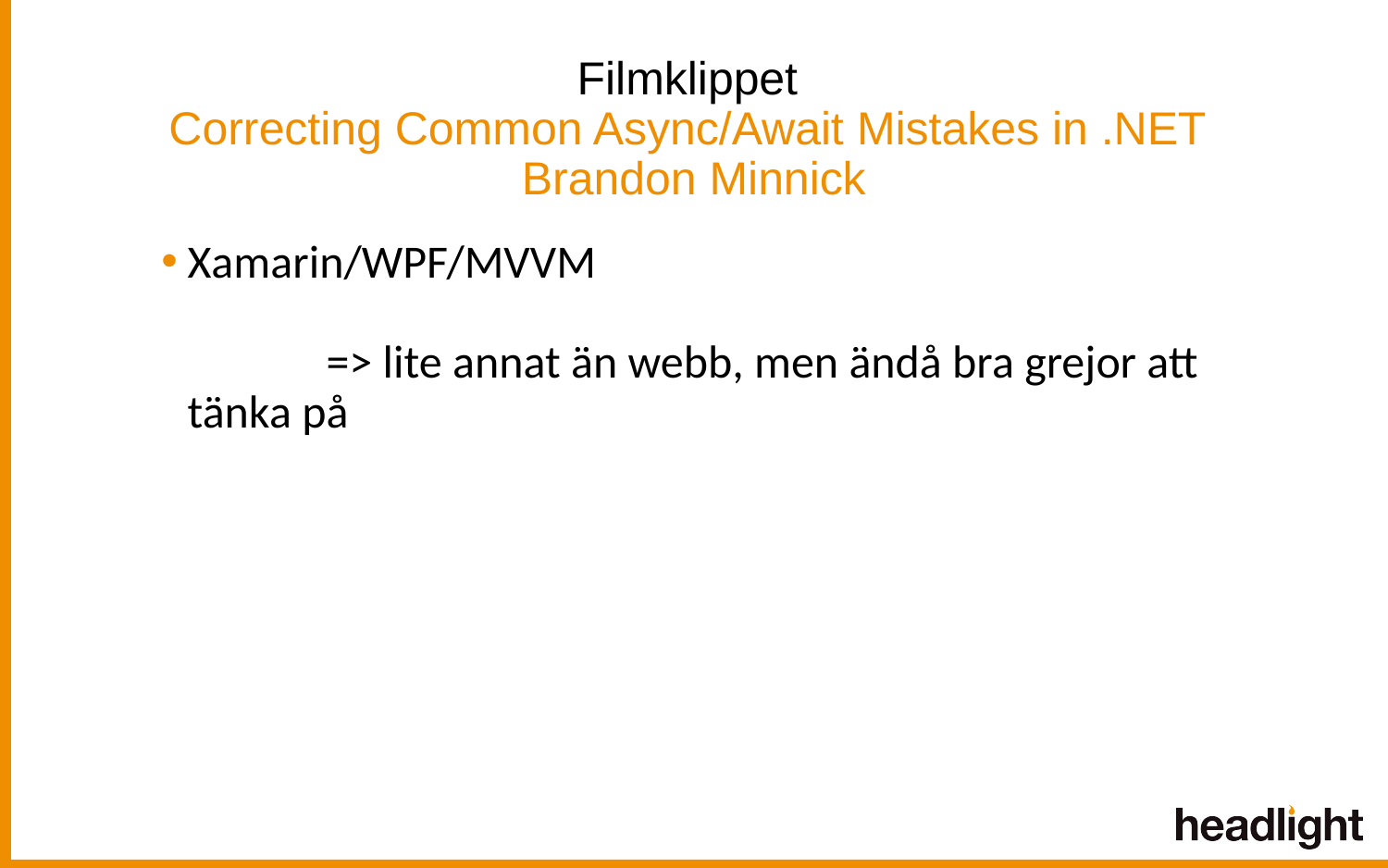

# Filmklippet Correcting Common Async/Await Mistakes in .NET Brandon Minnick
Xamarin/WPF/MVVM
	=> lite annat än webb, men ändå bra grejor att tänka på